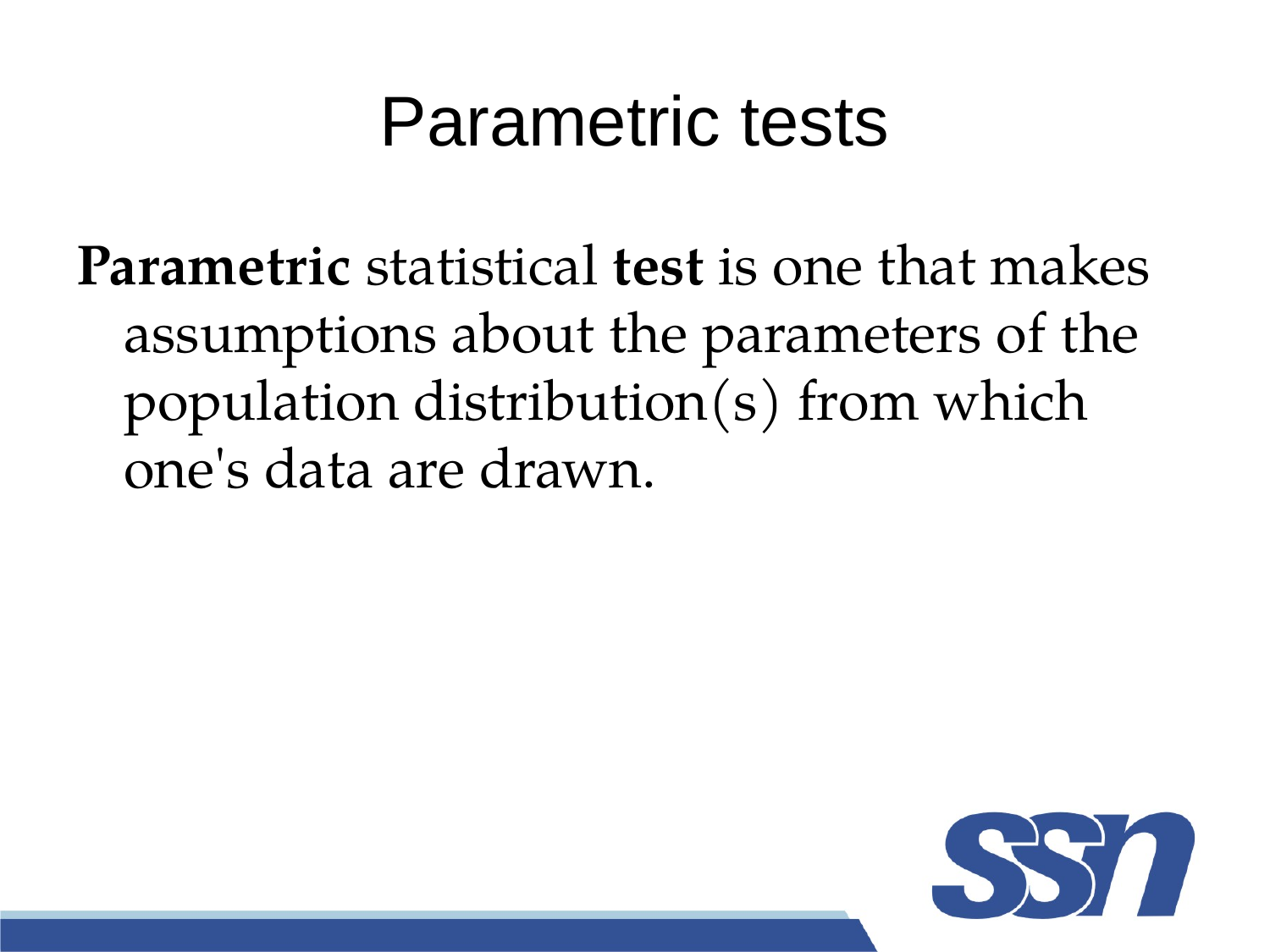

# Parametric tests
Parametric statistical test is one that makes assumptions about the parameters of the population distribution(s) from which one's data are drawn.